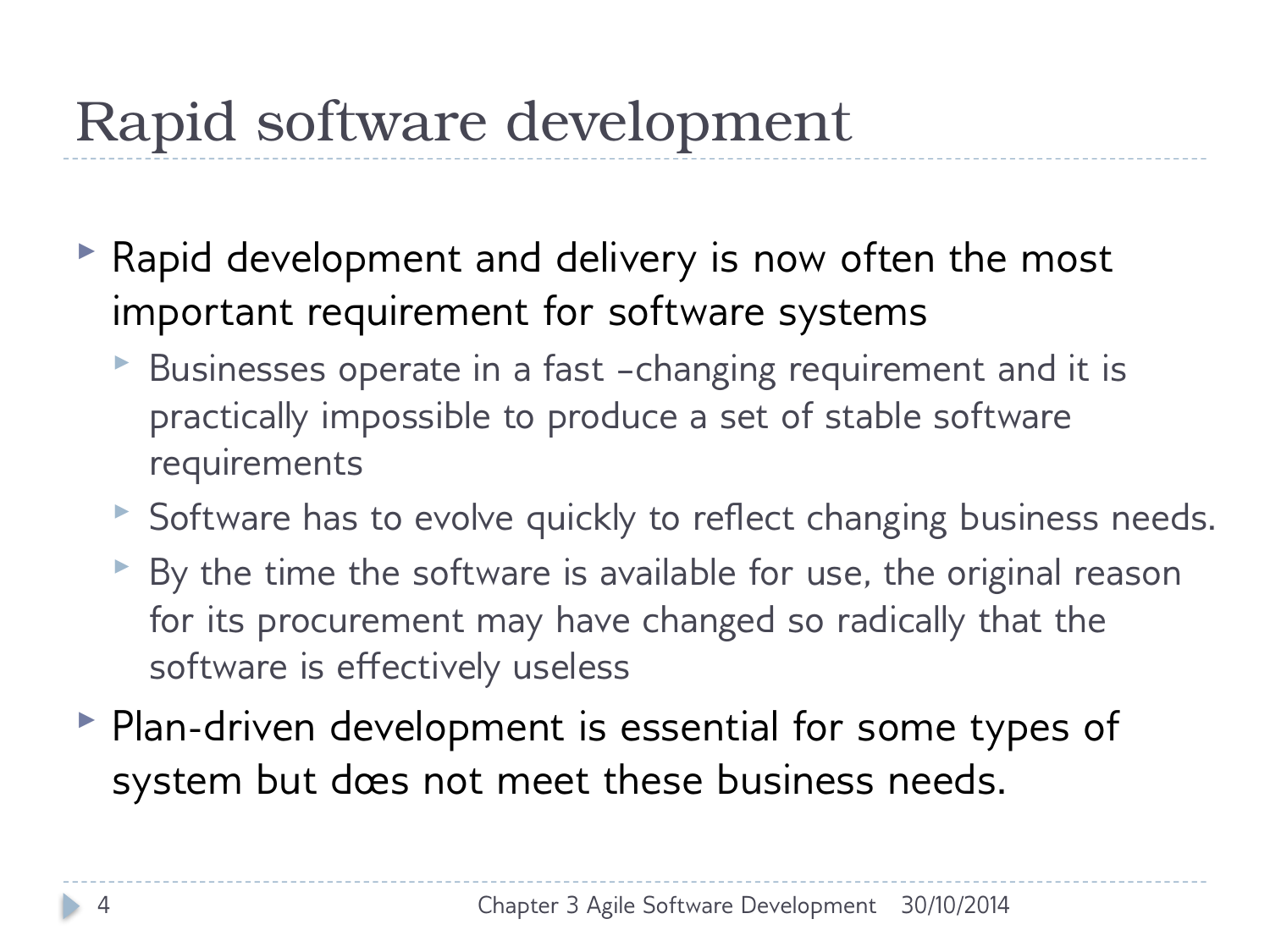

# Rapid software development
Rapid development and delivery is now often the most important requirement for software systems
Businesses operate in a fast –changing requirement and it is practically impossible to produce a set of stable software requirements
Software has to evolve quickly to reflect changing business needs.
By the time the software is available for use, the original reason for its procurement may have changed so radically that the software is effectively useless
Plan-driven development is essential for some types of system but does not meet these business needs.
4
Chapter 3 Agile Software Development
30/10/2014